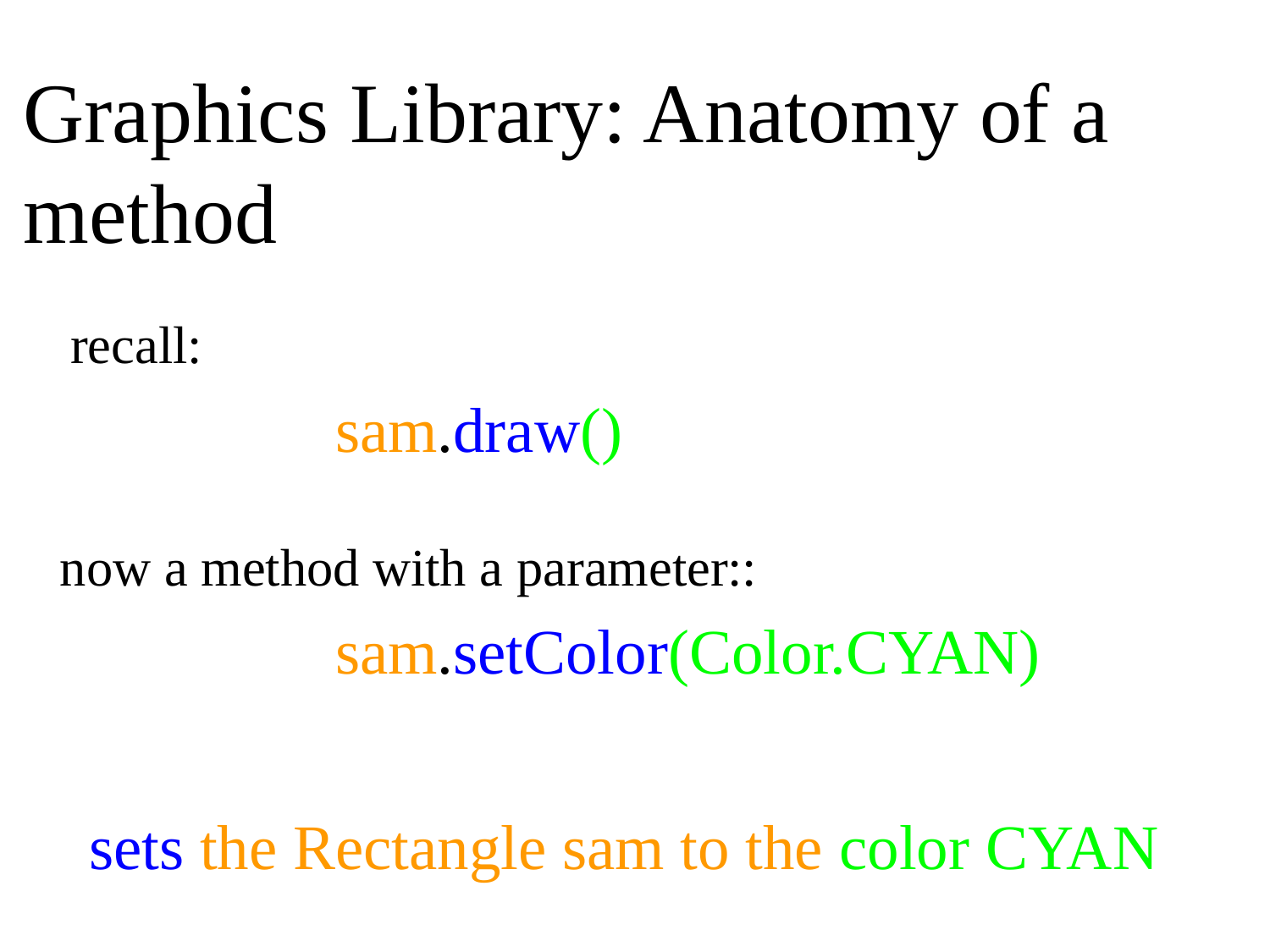

Graphics Library: Anatomy of a method

recall:
sam.draw()
now a method with a parameter::
sam.setColor(Color.CYAN)
sets the Rectangle sam to the color CYAN